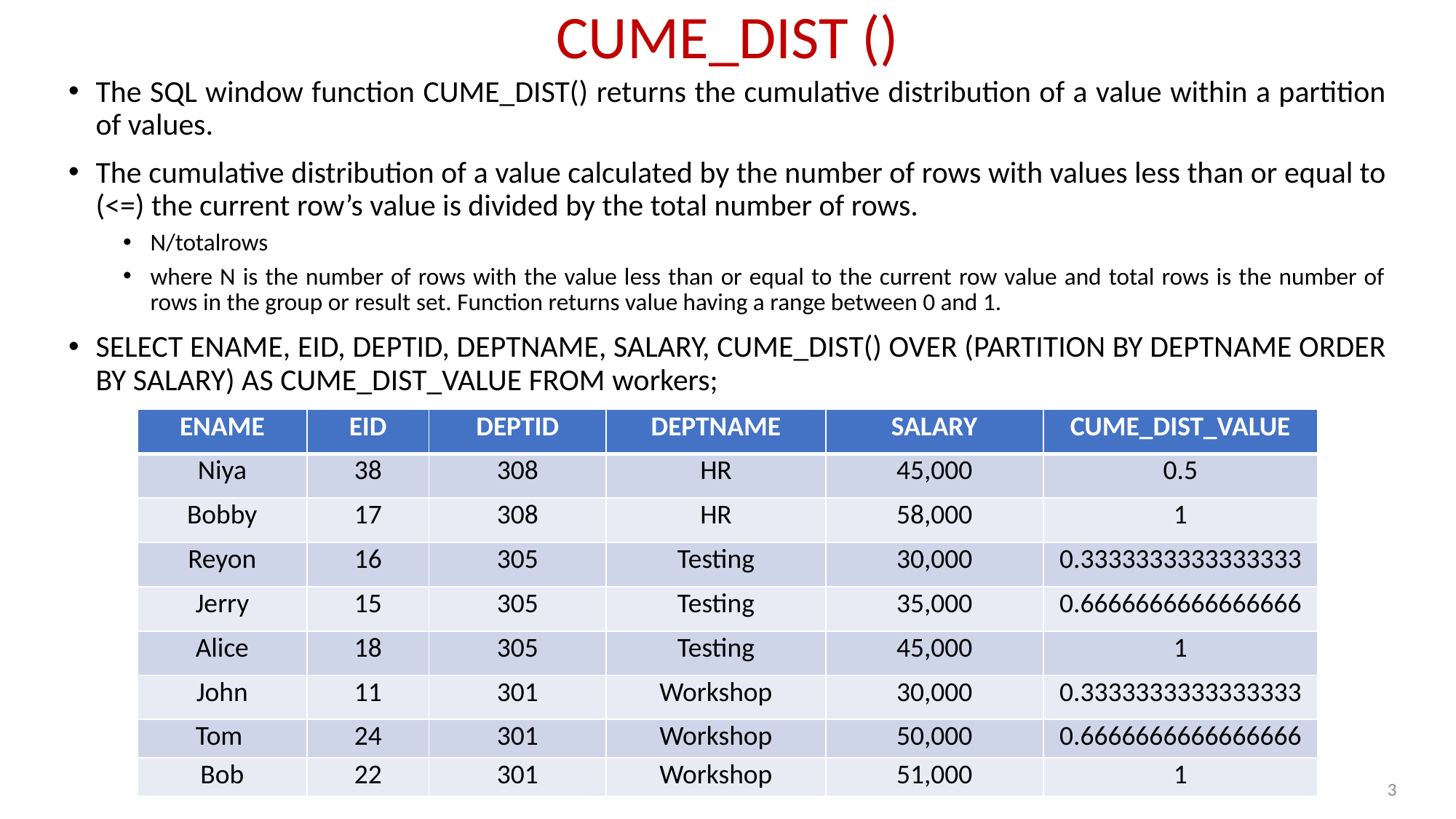

# CUME_DIST ()
The SQL window function CUME_DIST() returns the cumulative distribution of a value within a partition of values.
The cumulative distribution of a value calculated by the number of rows with values less than or equal to (<=) the current row’s value is divided by the total number of rows.
N/totalrows
where N is the number of rows with the value less than or equal to the current row value and total rows is the number of rows in the group or result set. Function returns value having a range between 0 and 1.
SELECT ENAME, EID, DEPTID, DEPTNAME, SALARY, CUME_DIST() OVER (PARTITION BY DEPTNAME ORDER BY SALARY) AS CUME_DIST_VALUE FROM workers;
| ENAME | EID | DEPTID | DEPTNAME | SALARY | CUME\_DIST\_VALUE |
| --- | --- | --- | --- | --- | --- |
| Niya | 38 | 308 | HR | 45,000 | 0.5 |
| Bobby | 17 | 308 | HR | 58,000 | 1 |
| Reyon | 16 | 305 | Testing | 30,000 | 0.3333333333333333 |
| Jerry | 15 | 305 | Testing | 35,000 | 0.6666666666666666 |
| Alice | 18 | 305 | Testing | 45,000 | 1 |
| John | 11 | 301 | Workshop | 30,000 | 0.3333333333333333 |
| Tom | 24 | 301 | Workshop | 50,000 | 0.6666666666666666 |
| Bob | 22 | 301 | Workshop | 51,000 | 1 |
3